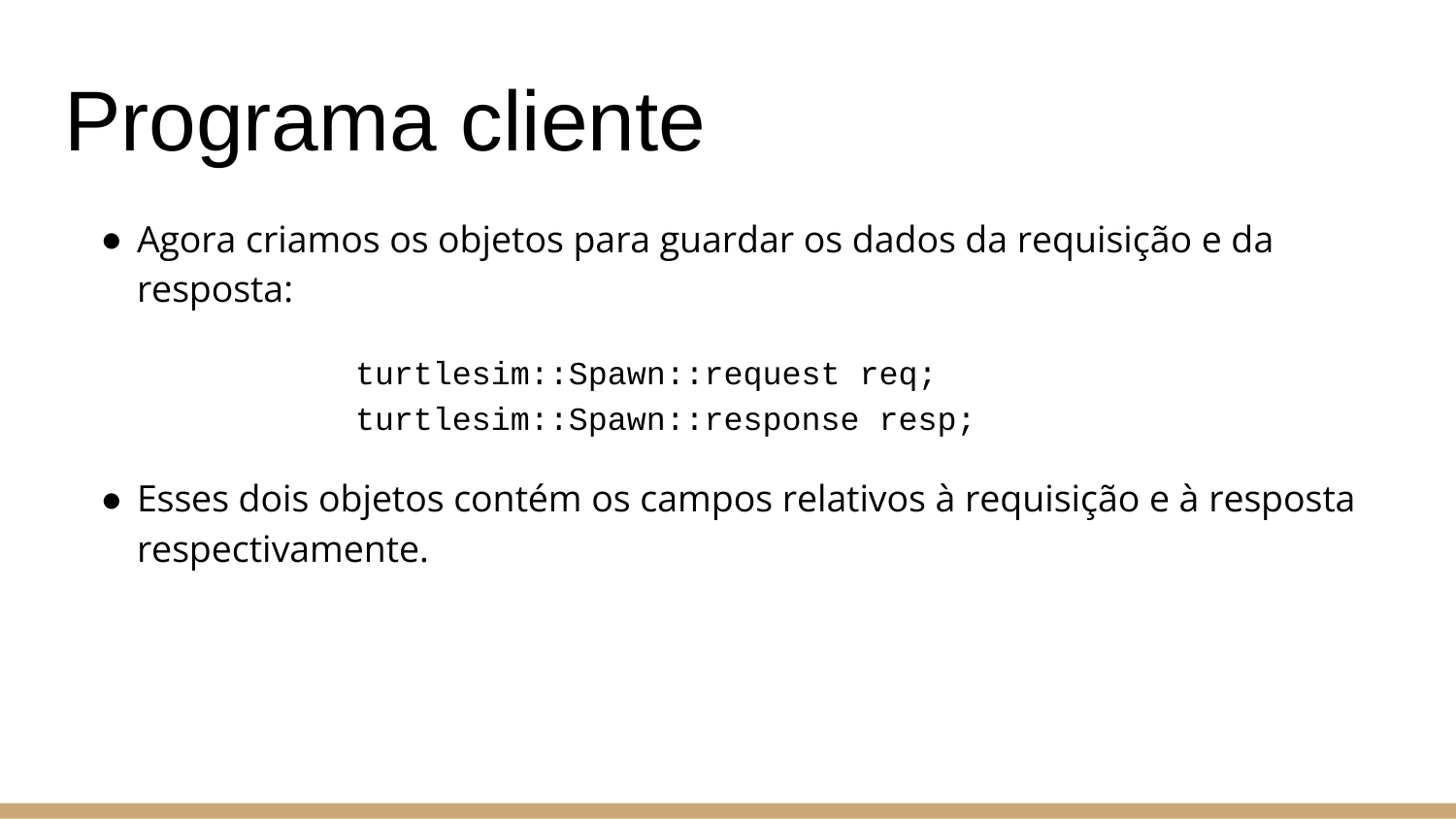

# Programa cliente
Agora criamos os objetos para guardar os dados da requisição e da resposta:
		turtlesim::Spawn::request req;
		turtlesim::Spawn::response resp;
Esses dois objetos contém os campos relativos à requisição e à resposta respectivamente.